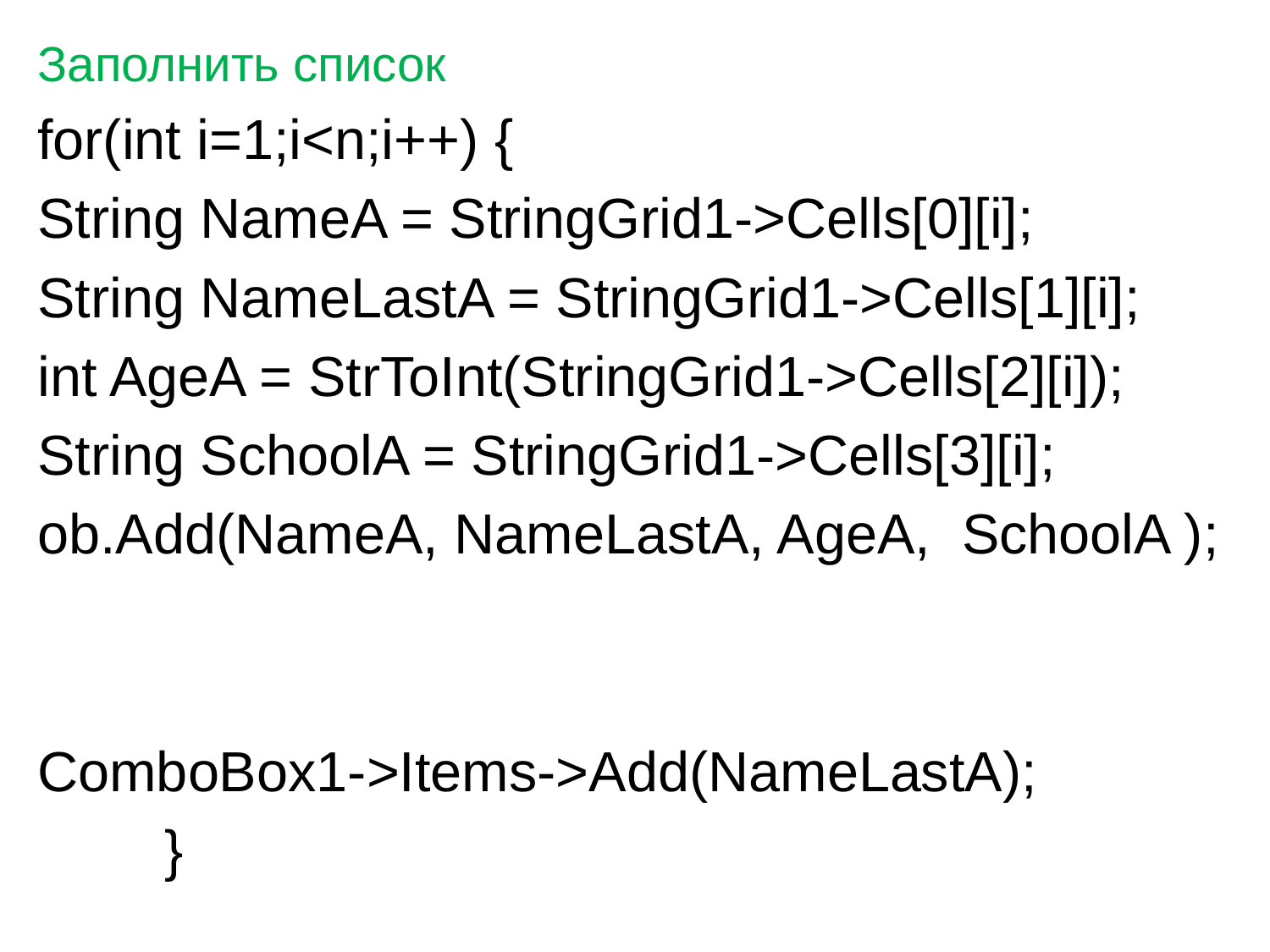

Заполнить список
for(int i=1;i<n;i++) {
String NameA = StringGrid1->Cells[0][i];
String NameLastA = StringGrid1->Cells[1][i];
int AgeA = StrToInt(StringGrid1->Cells[2][i]);
String SchoolA = StringGrid1->Cells[3][i];
ob.Add(NameA, NameLastA, AgeA,  SchoolA );

ComboBox1->Items->Add(NameLastA);
	}